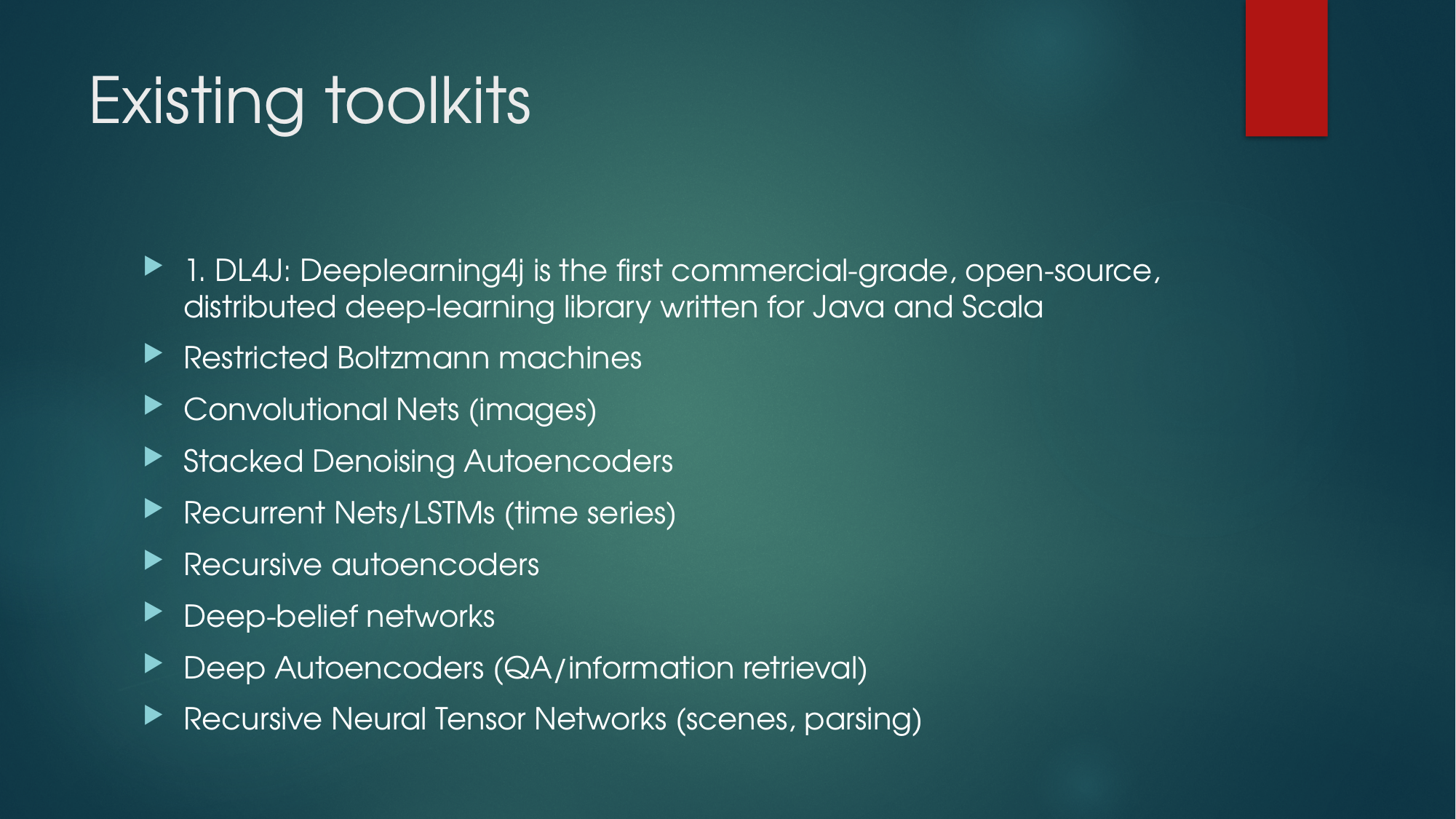

# Existing toolkits
1. DL4J: Deeplearning4j is the first commercial-grade, open-source, distributed deep-learning library written for Java and Scala
Restricted Boltzmann machines
Convolutional Nets (images)
Stacked Denoising Autoencoders
Recurrent Nets/LSTMs (time series)
Recursive autoencoders
Deep-belief networks
Deep Autoencoders (QA/information retrieval)
Recursive Neural Tensor Networks (scenes, parsing)